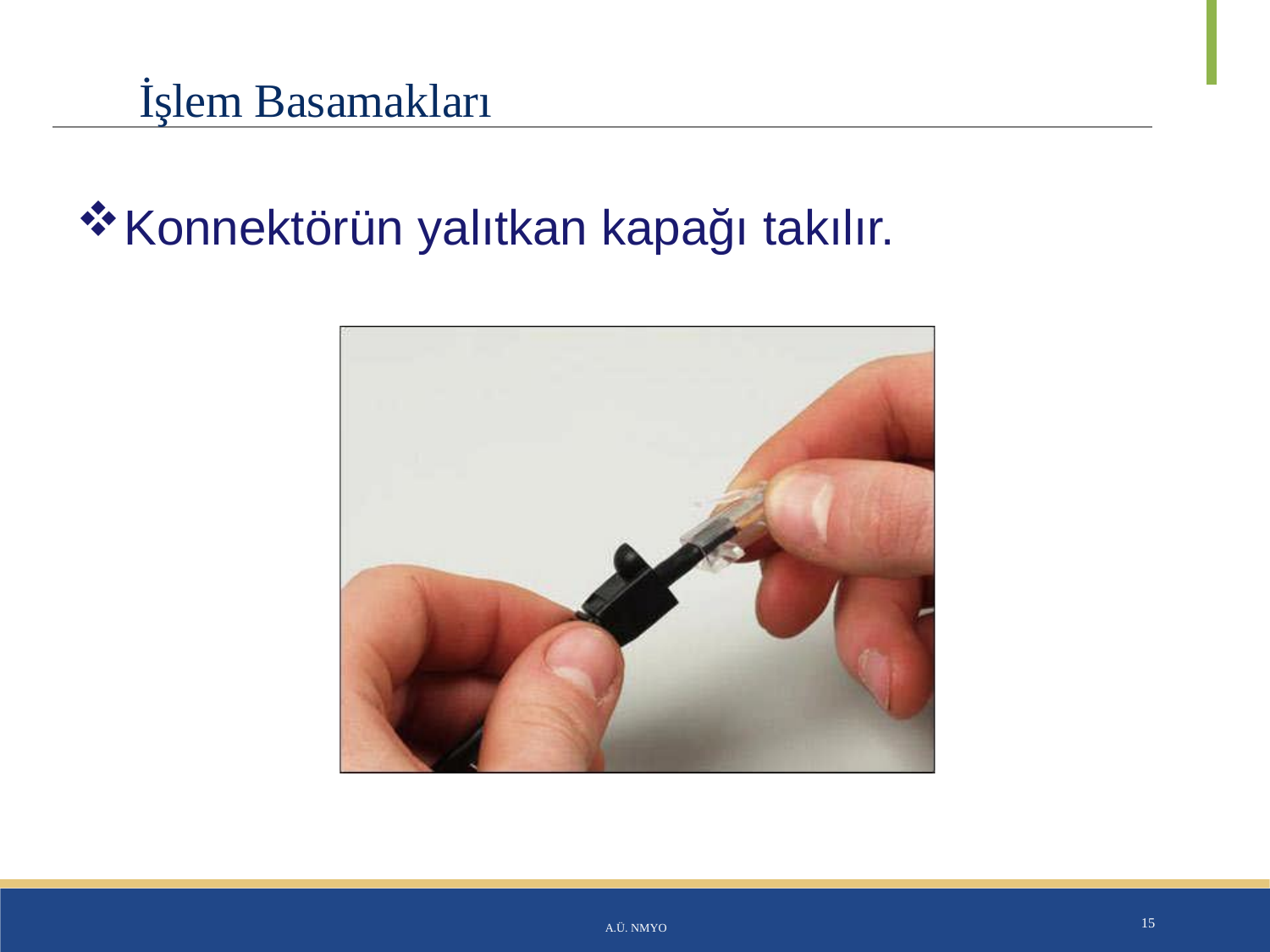

# İşlem Basamakları
Konnektörün yalıtkan kapağı takılır.

A.Ü. NMYO
15